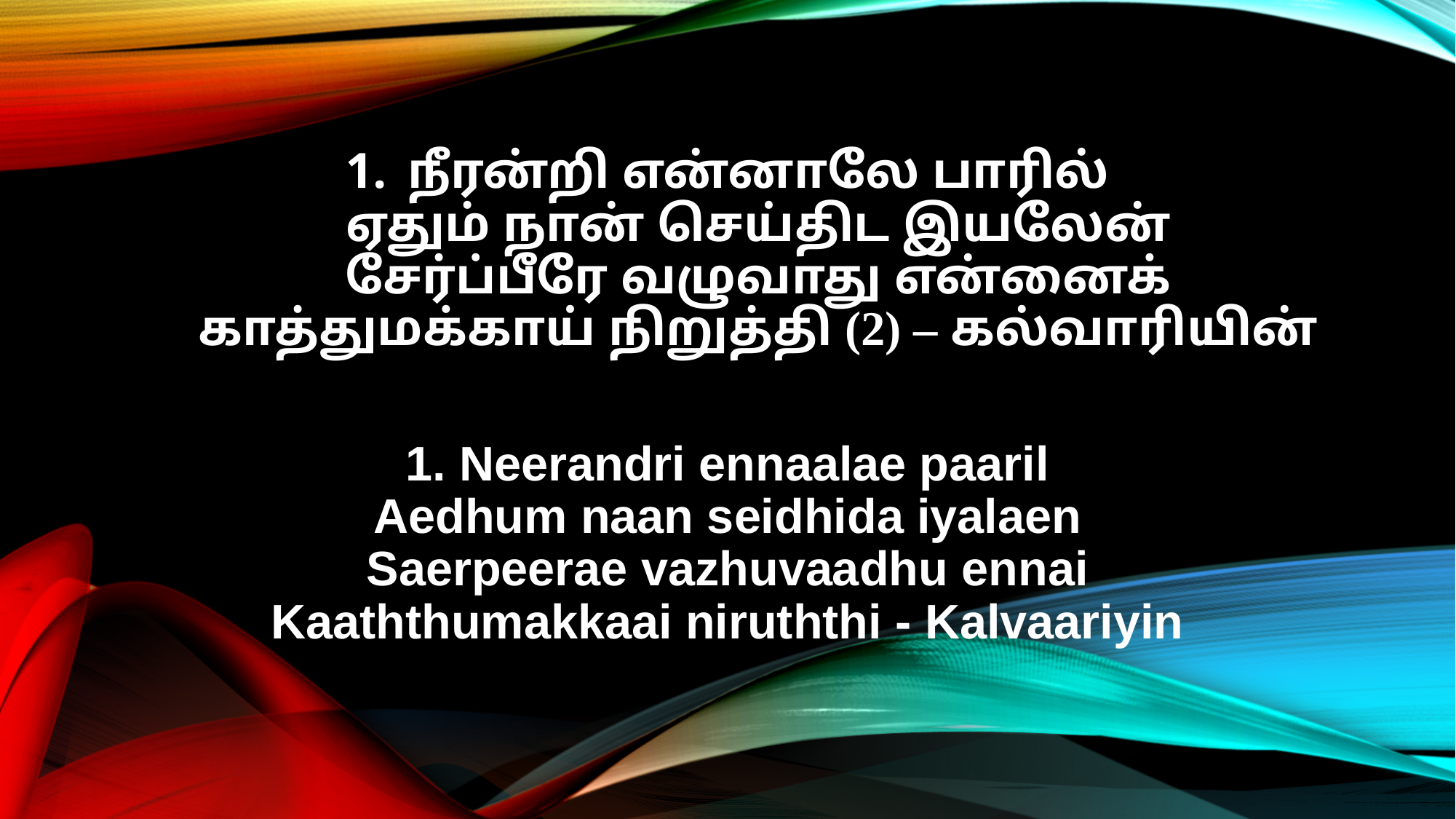

நீரன்றி என்னாலே பாரில்
ஏதும் நான் செய்திட இயலேன்
சேர்ப்பீரே வழுவாது என்னைக்
காத்துமக்காய் நிறுத்தி (2) – கல்வாரியின்

1. Neerandri ennaalae paaril
Aedhum naan seidhida iyalaen
Saerpeerae vazhuvaadhu ennai
Kaaththumakkaai niruththi - Kalvaariyin